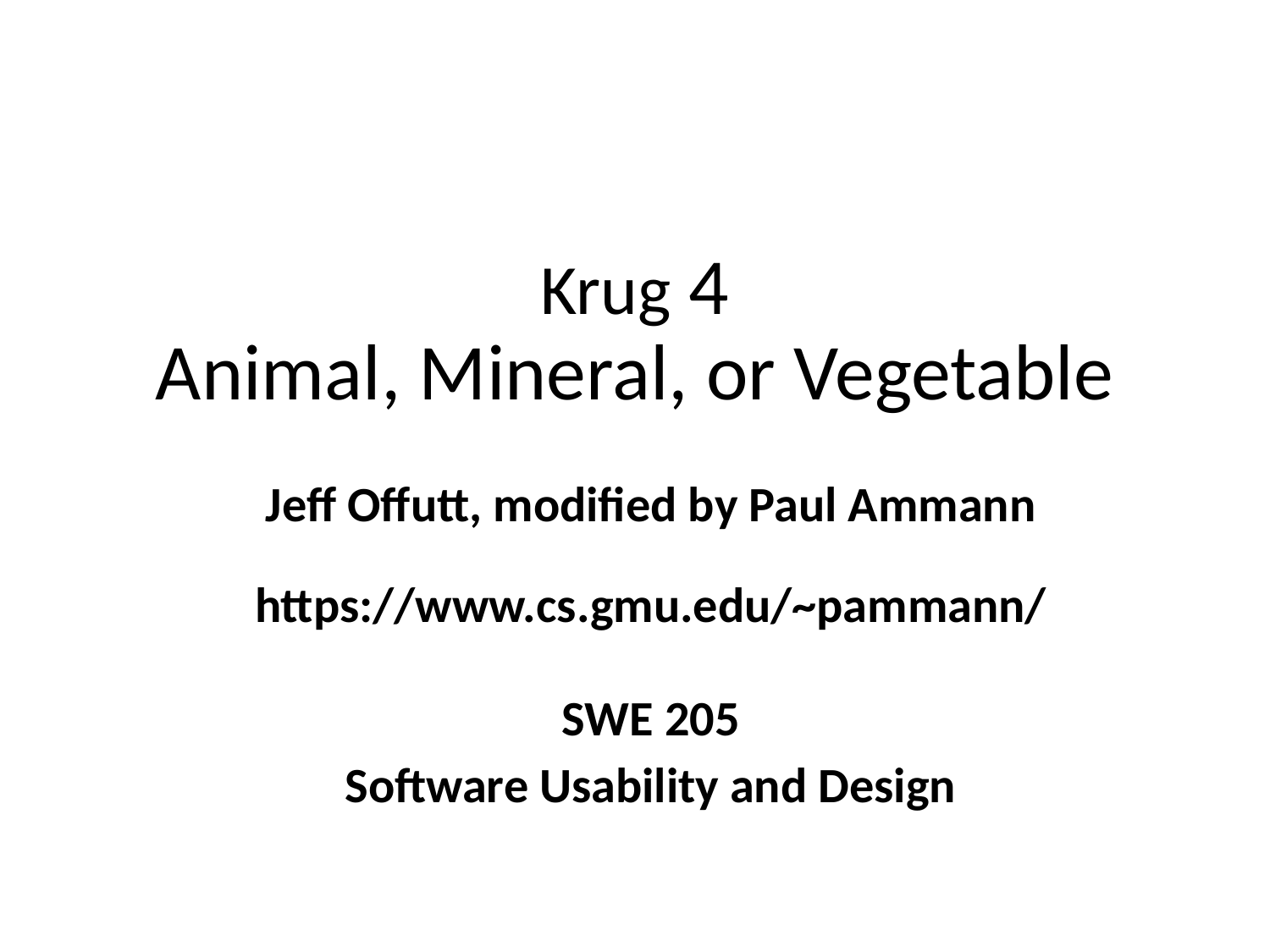

# Krug 4 Animal, Mineral, or Vegetable
Jeff Offutt, modified by Paul Ammann

https://www.cs.gmu.edu/~pammann/

SWE 205
Software Usability and Design